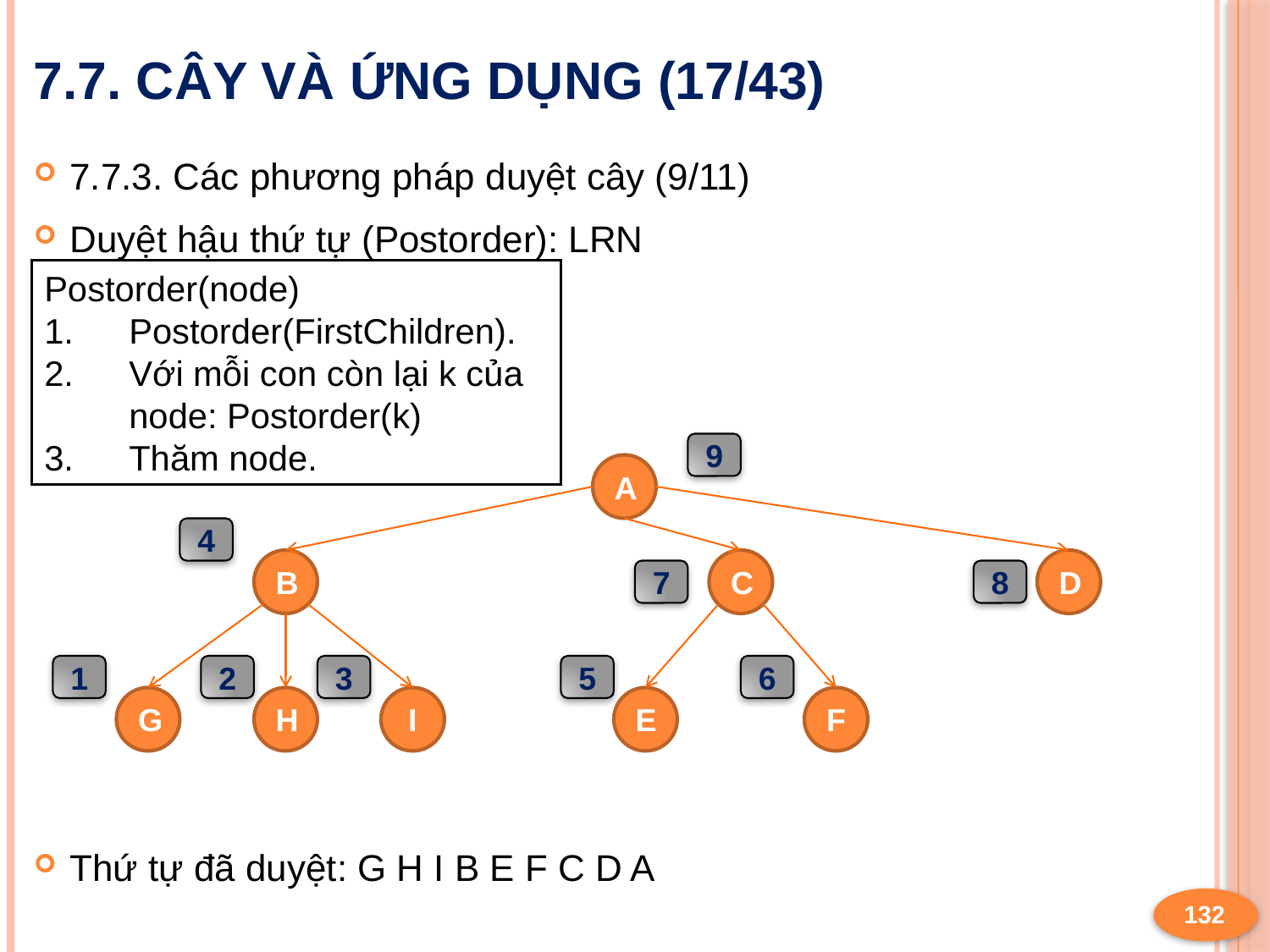

# 7.7. Cây và ứng dụng (17/43)
7.7.3. Các phương pháp duyệt cây (9/11)
Duyệt hậu thứ tự (Postorder): LRN

Thứ tự đã duyệt: G H I B E F C D A

Postorder(node)
Postorder(FirstChildren).
Với mỗi con còn lại k của node: Postorder(k)
Thăm node.
9
A
4
B
C
D
7
8
1
2
3
5
6
G
H
I
E
F
132